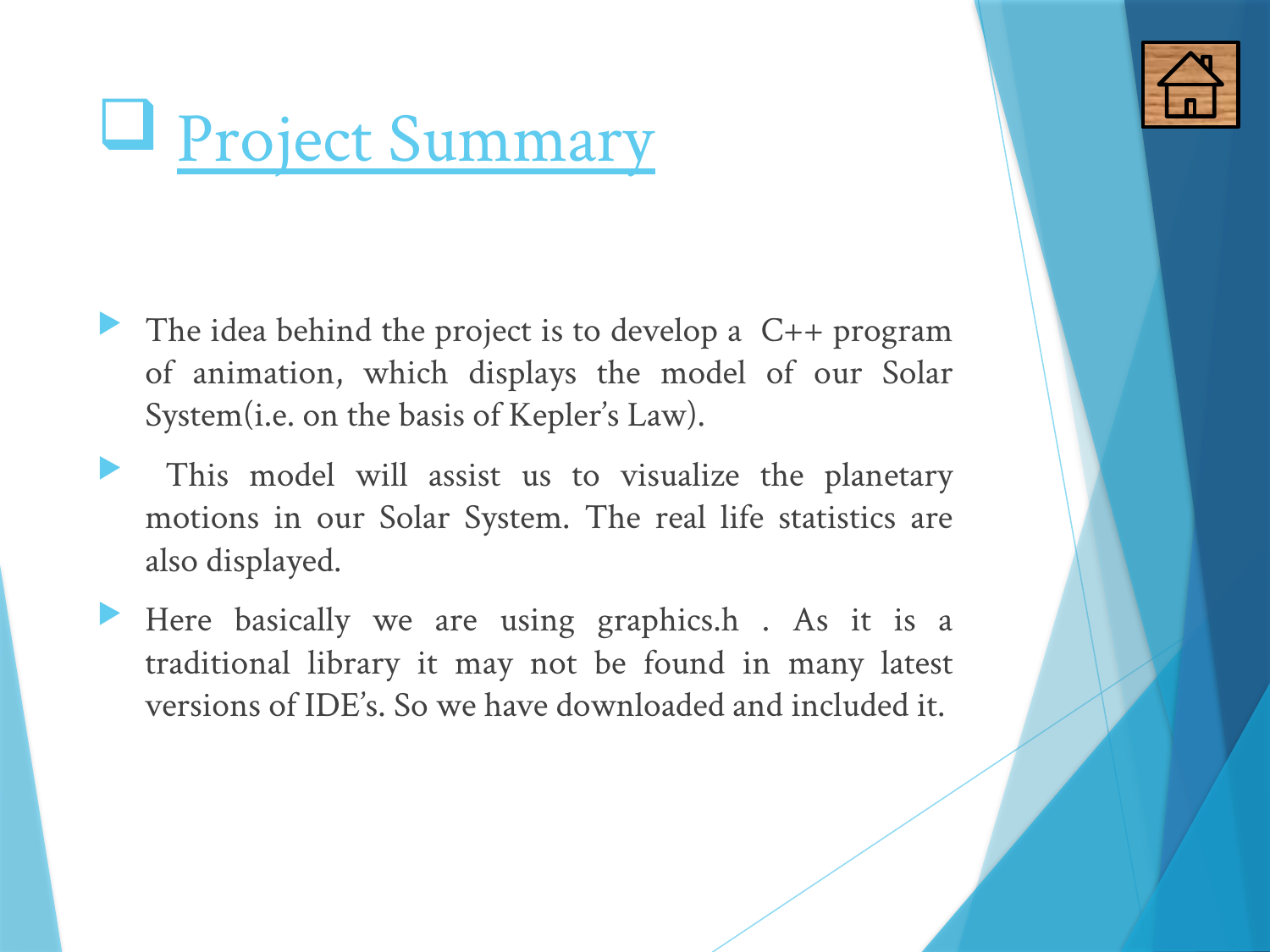

# Project Summary
The idea behind the project is to develop a  C++ program of animation, which displays the model of our Solar System(i.e. on the basis of Kepler’s Law).
 This model will assist us to visualize the planetary motions in our Solar System. The real life statistics are also displayed.
Here basically we are using graphics.h . As it is a traditional library it may not be found in many latest versions of IDE’s. So we have downloaded and included it.